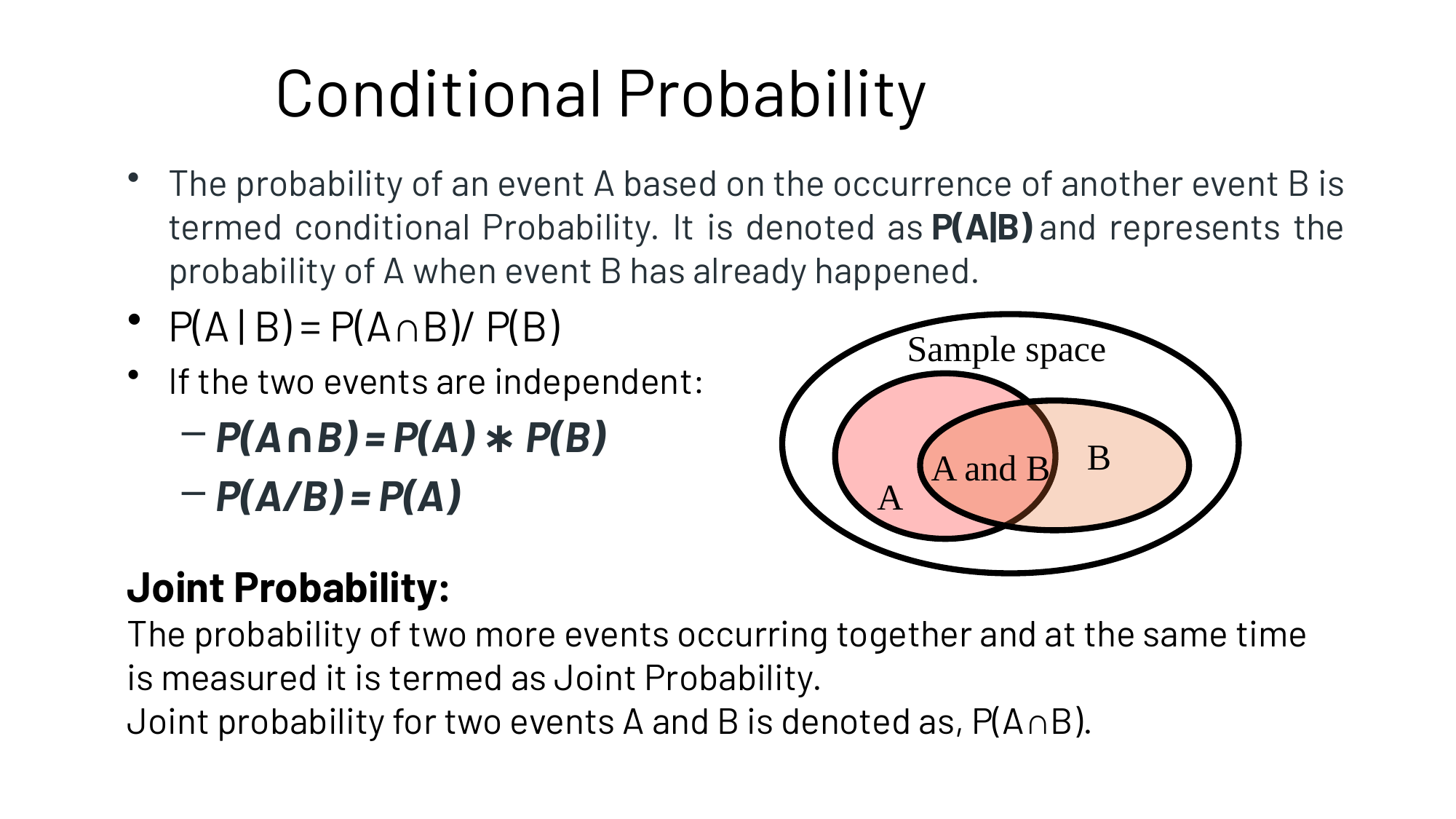

# Conditional Probability
The probability of an event A based on the occurrence of another event B is termed conditional Probability. It is denoted as P(A|B) and represents the probability of A when event B has already happened.
P(A | B) = P(A∩B)/ P(B)
If the two events are independent:
P(A∩B) = P(A) ∗ P(B)
P(A/B) = P(A)

Sample space

B
A and B
A
Joint Probability:
The probability of two more events occurring together and at the same time is measured it is termed as Joint Probability.
Joint probability for two events A and B is denoted as, P(A∩B).